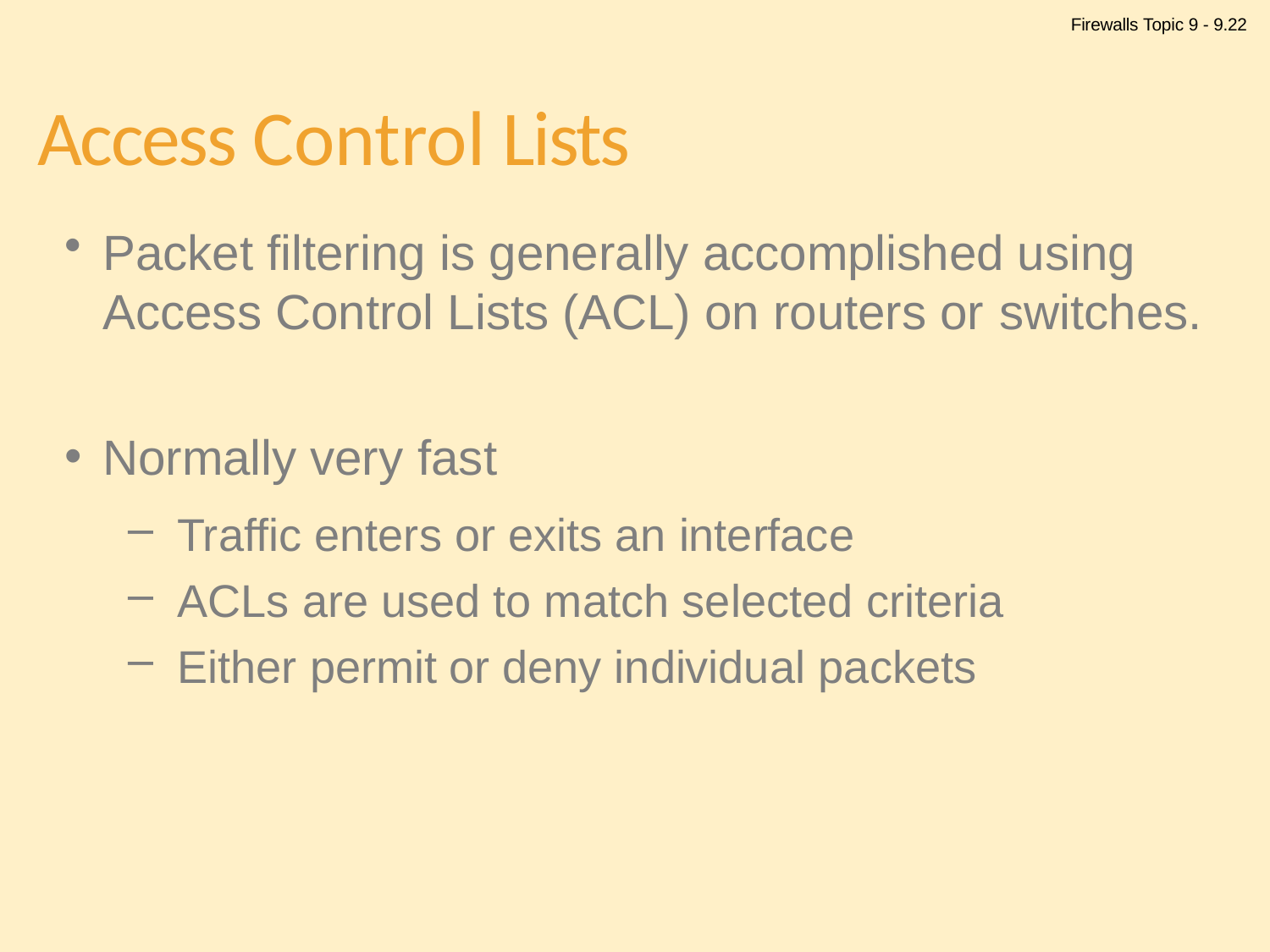

Firewalls Topic 9 - 9.22
# Access Control Lists
Packet filtering is generally accomplished using  Access Control Lists (ACL) on routers or switches.

Normally very fast
Traffic enters or exits an interface
ACLs are used to match selected criteria
Either permit or deny individual packets